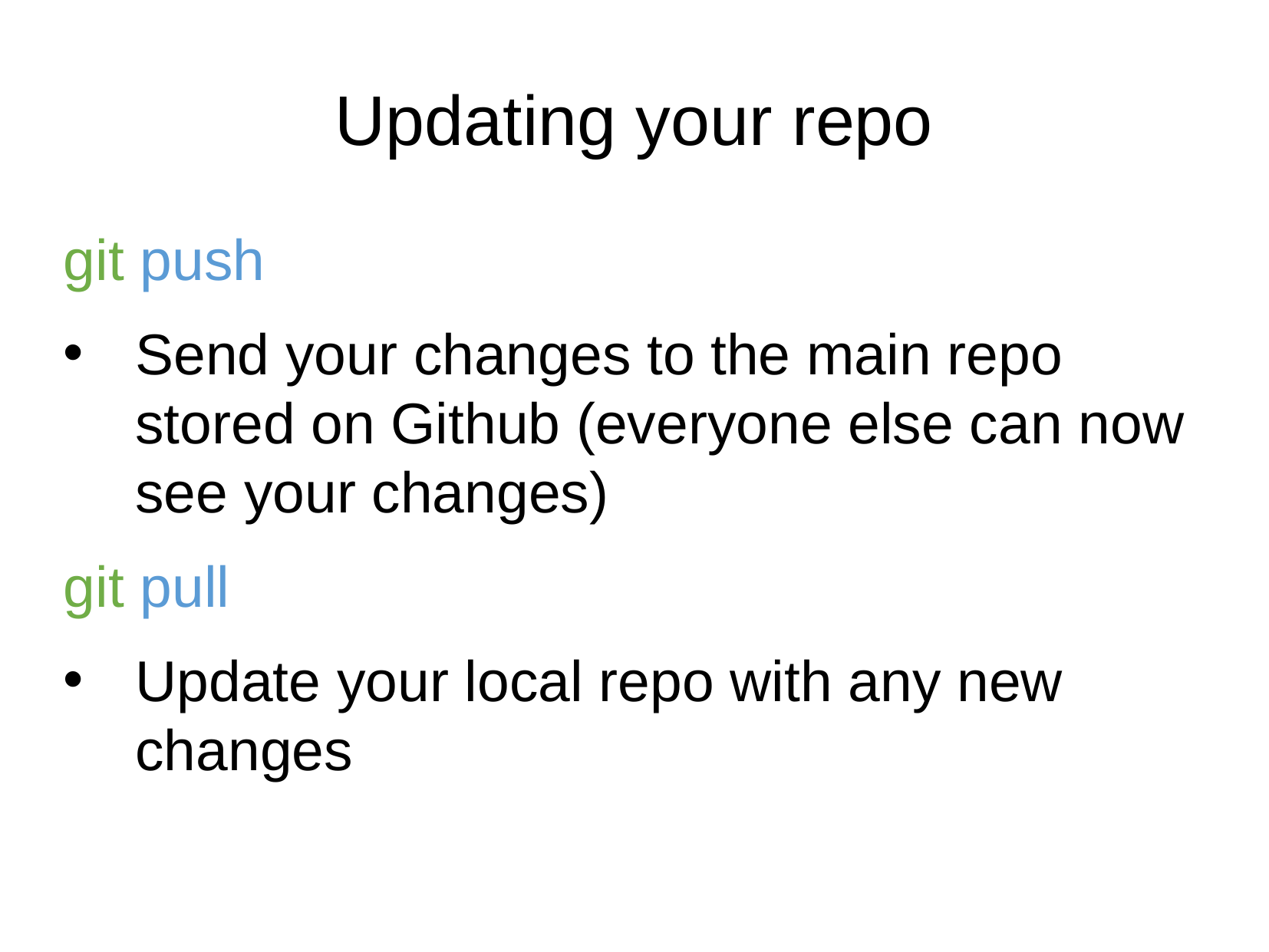

# Updating your repo
git push
Send your changes to the main repo stored on Github (everyone else can now see your changes)
git pull
Update your local repo with any new changes